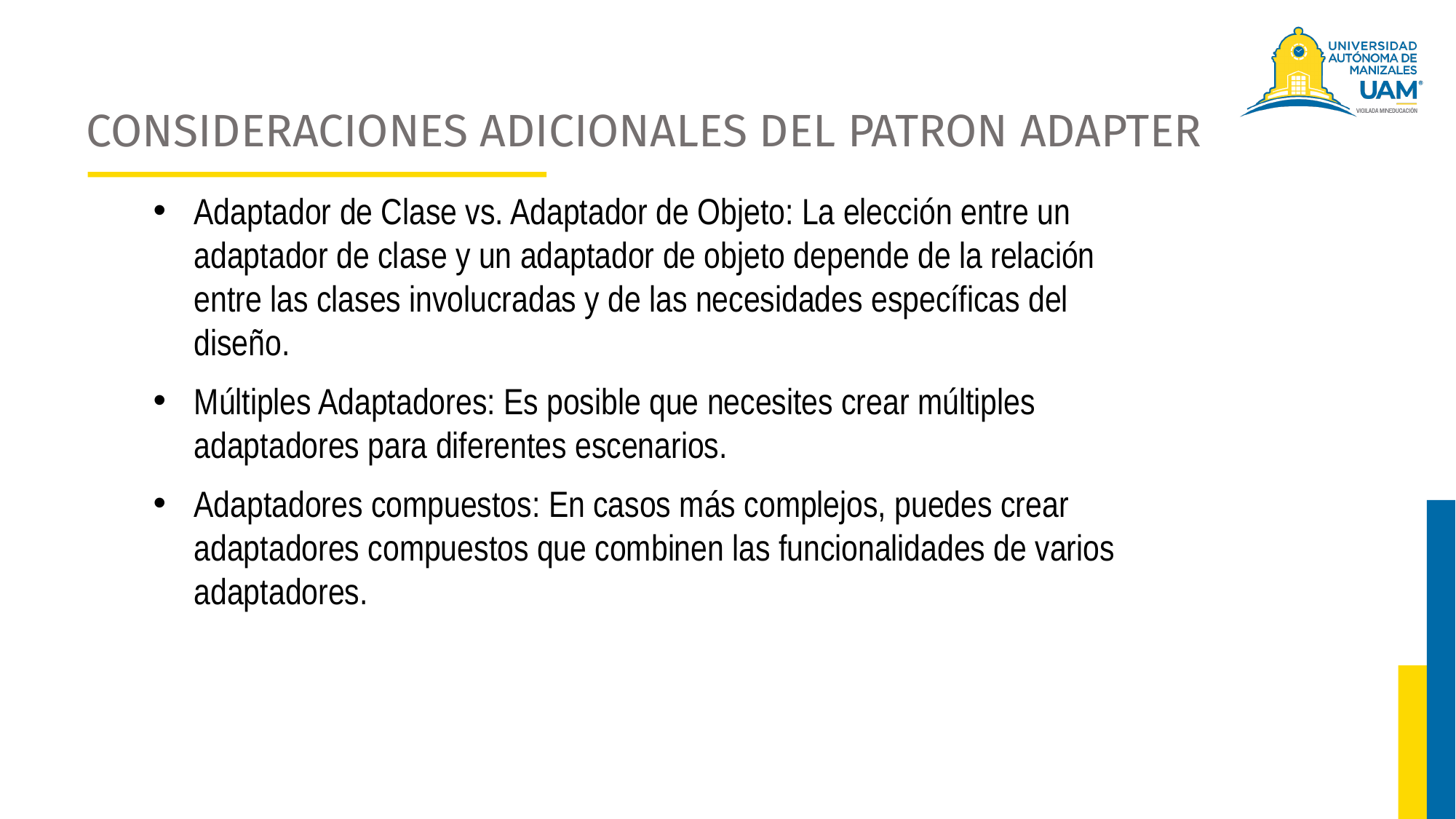

# CONSIDERACIONES ADICIONALES DEL PATRON ADAPTER

Adaptador de Clase vs. Adaptador de Objeto: La elección entre un adaptador de clase y un adaptador de objeto depende de la relación entre las clases involucradas y de las necesidades específicas del diseño.
Múltiples Adaptadores: Es posible que necesites crear múltiples adaptadores para diferentes escenarios.
Adaptadores compuestos: En casos más complejos, puedes crear adaptadores compuestos que combinen las funcionalidades de varios adaptadores.